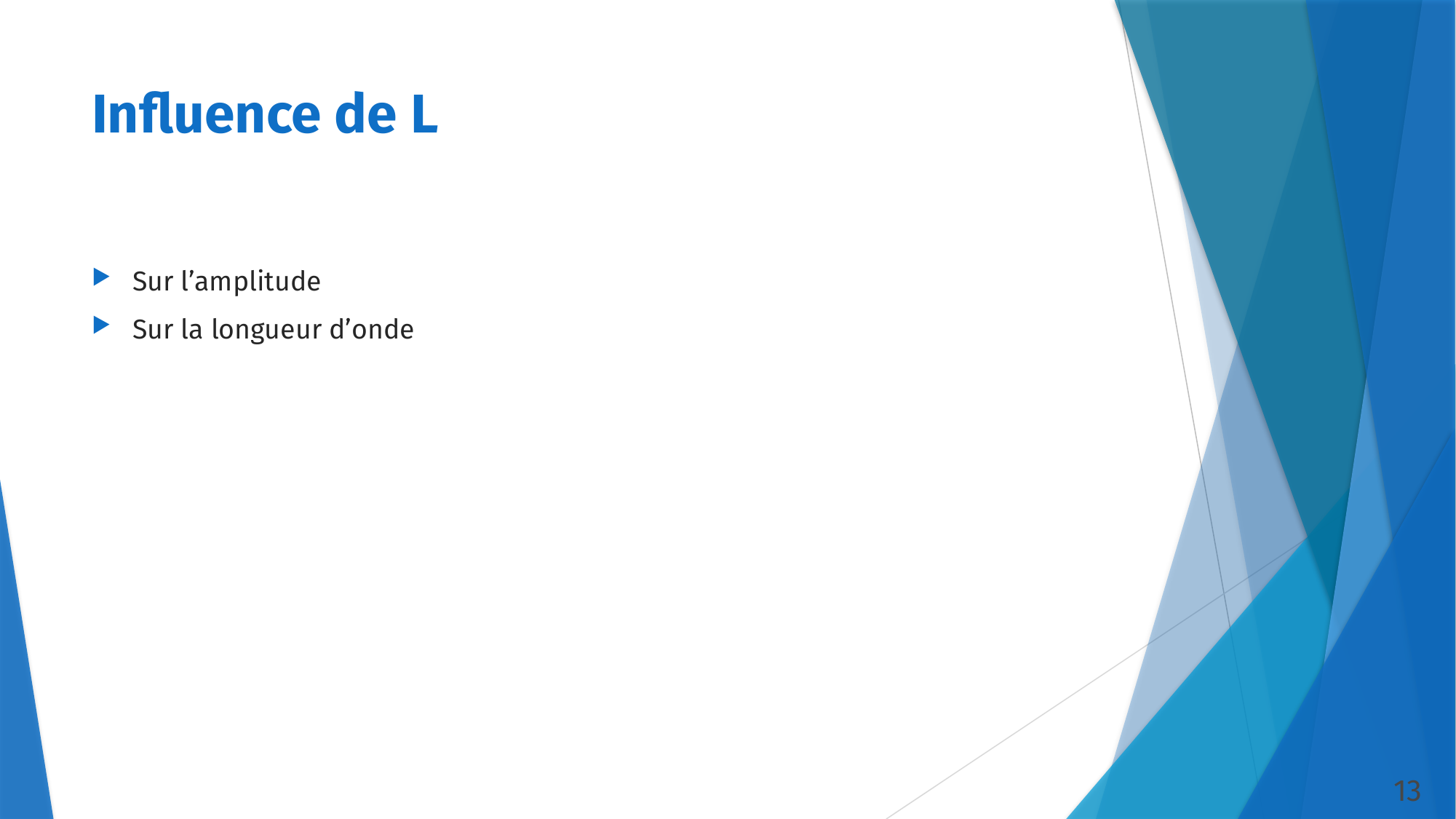

# Influence de L
Sur l’amplitude
Sur la longueur d’onde
13